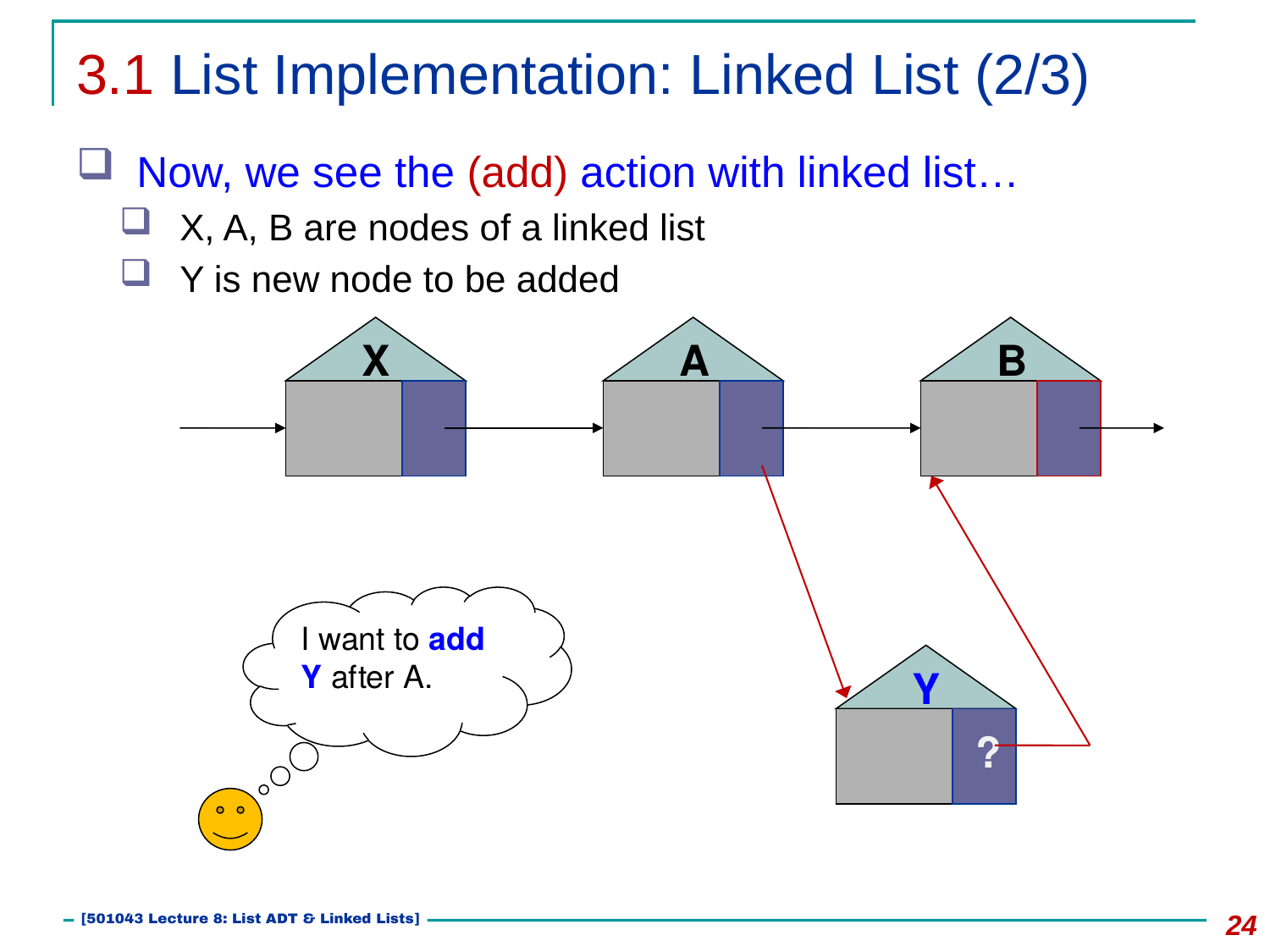

# 3.1 List Implementation: Linked List (2/3)
Now, we see the (add) action with linked list…
X, A, B are nodes of a linked list
Y is new node to be added

X

A

B

I want to add Y after A.

Y

?

24
[501043 Lecture 8: List ADT & Linked Lists]